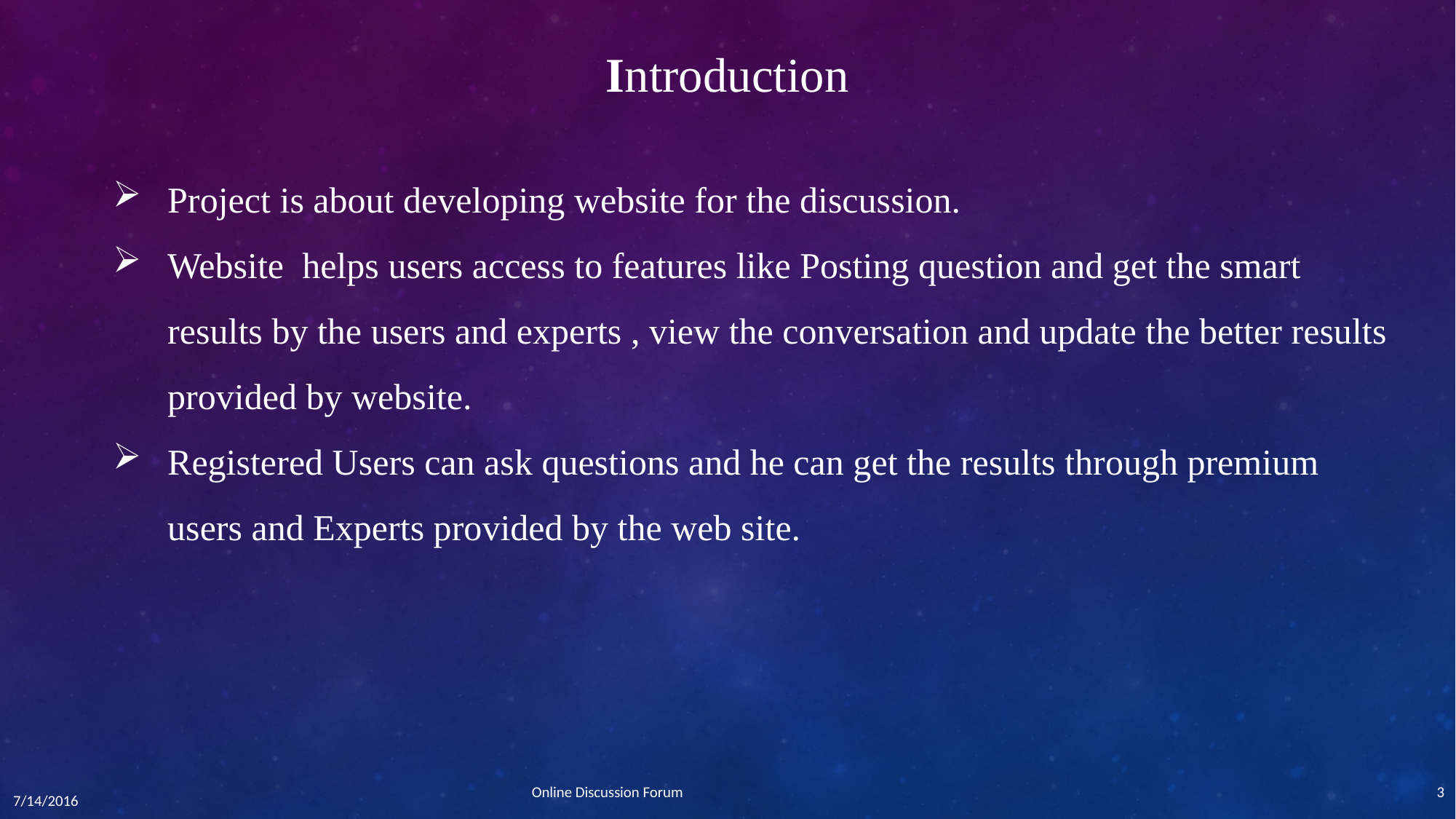

# Introduction

Project is about developing website for the discussion.
Website  helps users access to features like Posting question and get the smart results by the users and experts , view the conversation and update the better results provided by website.
Registered Users can ask questions and he can get the results through premium users and Experts provided by the web site.

3
Online Discussion Forum
7/14/2016